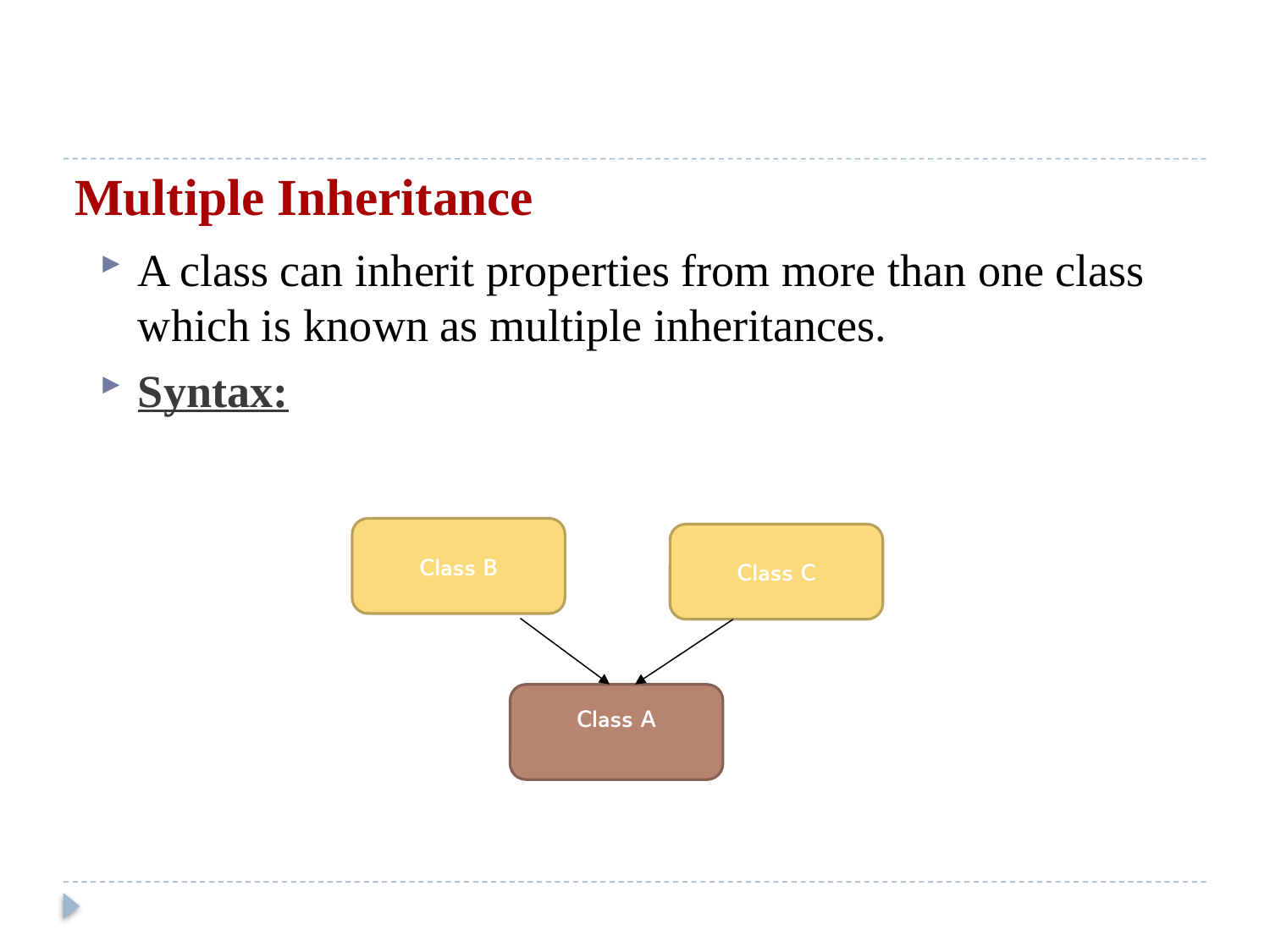

# Multiple Inheritance
A class can inherit properties from more than one class which is known as multiple inheritances.
Syntax:

Class B
Class C
Class A